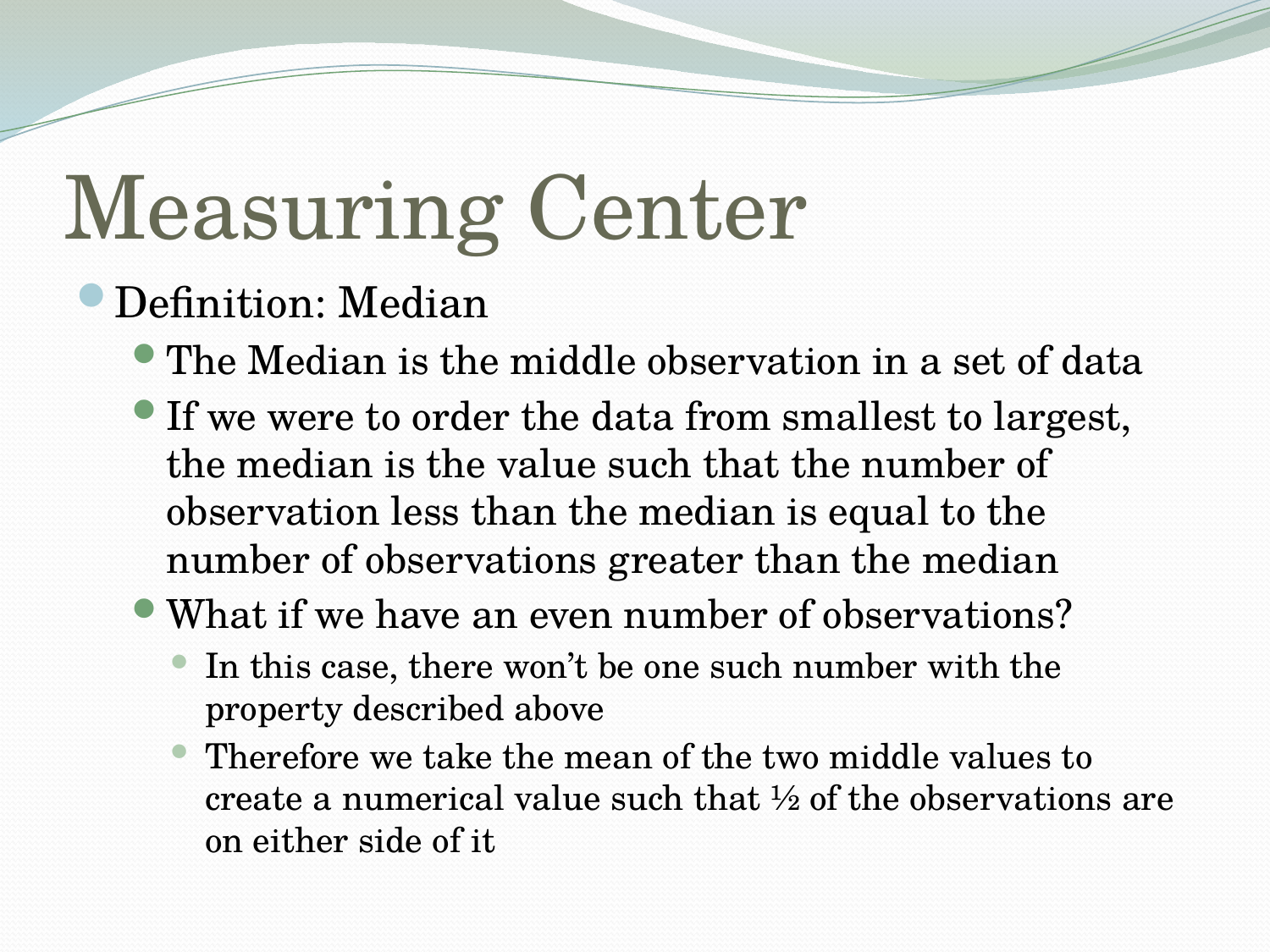

# Measuring Center
Definition: Median
The Median is the middle observation in a set of data
If we were to order the data from smallest to largest, the median is the value such that the number of observation less than the median is equal to the number of observations greater than the median
What if we have an even number of observations?
In this case, there won’t be one such number with the property described above
Therefore we take the mean of the two middle values to create a numerical value such that ½ of the observations are on either side of it